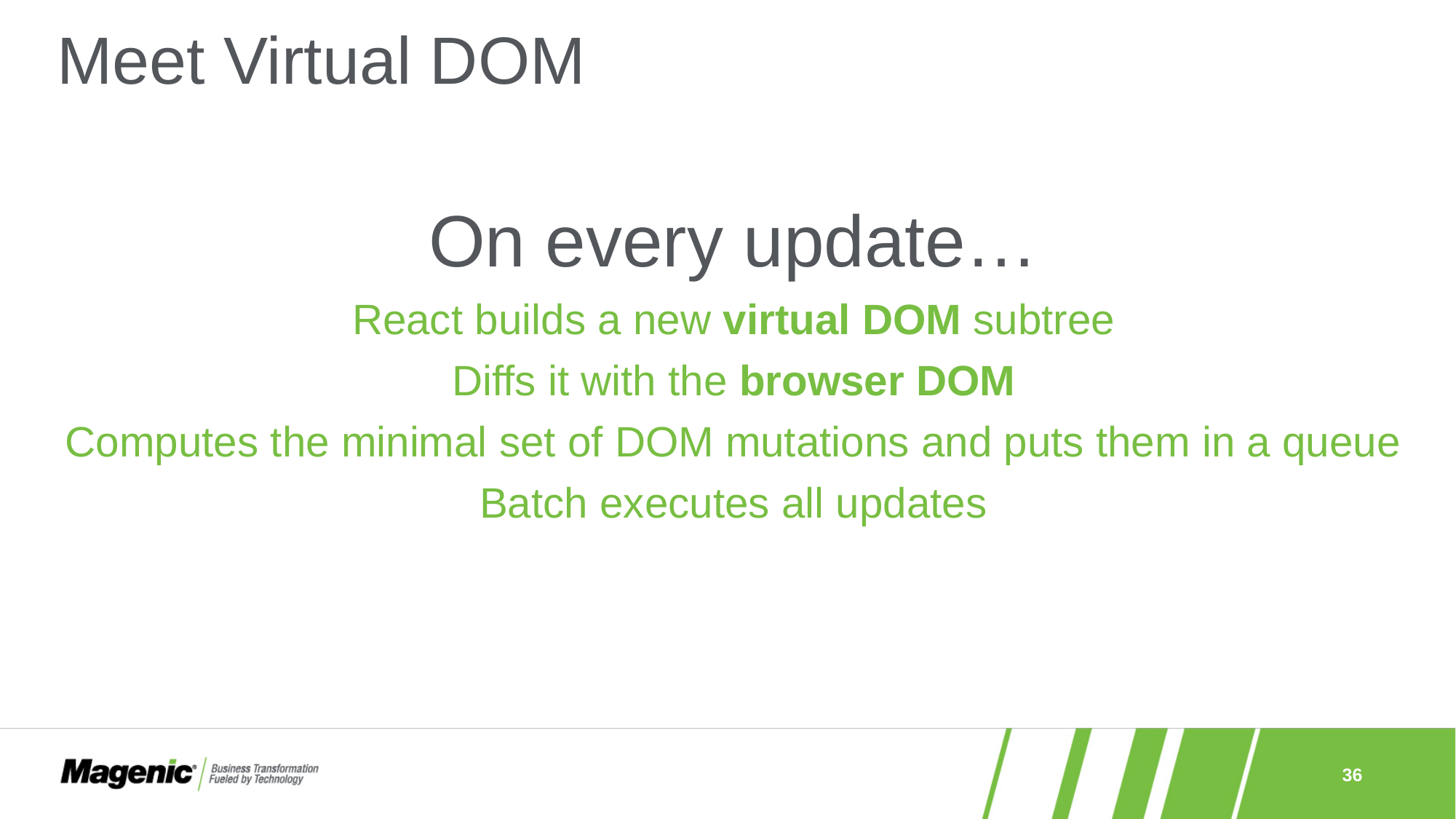

# Meet Virtual DOM
On every update…
React builds a new virtual DOM subtree
Diffs it with the browser DOM
Computes the minimal set of DOM mutations and puts them in a queue
Batch executes all updates